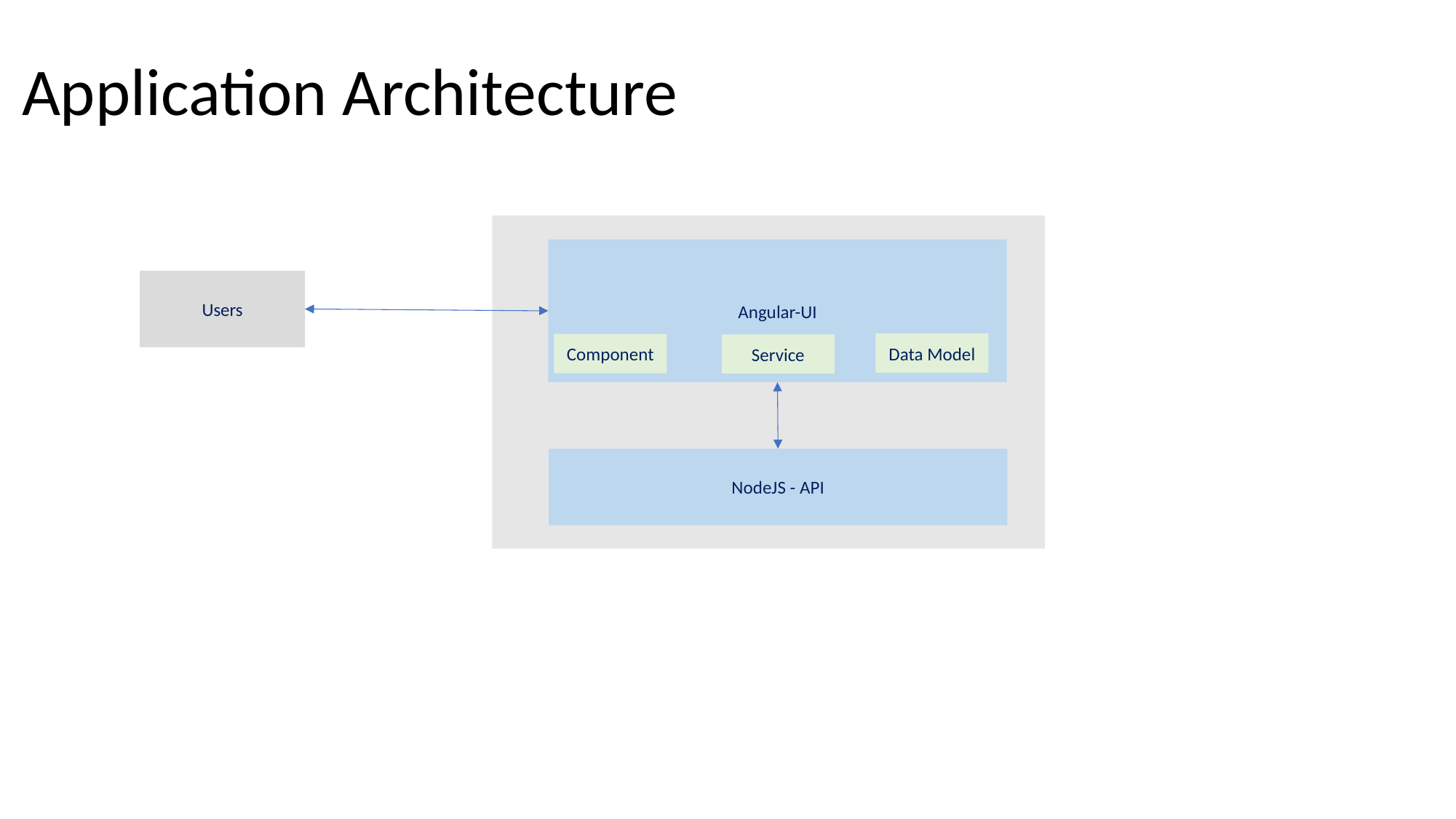

# Application Architecture

Angular-UI
Users
Data Model
Component
Service
NodeJS - API